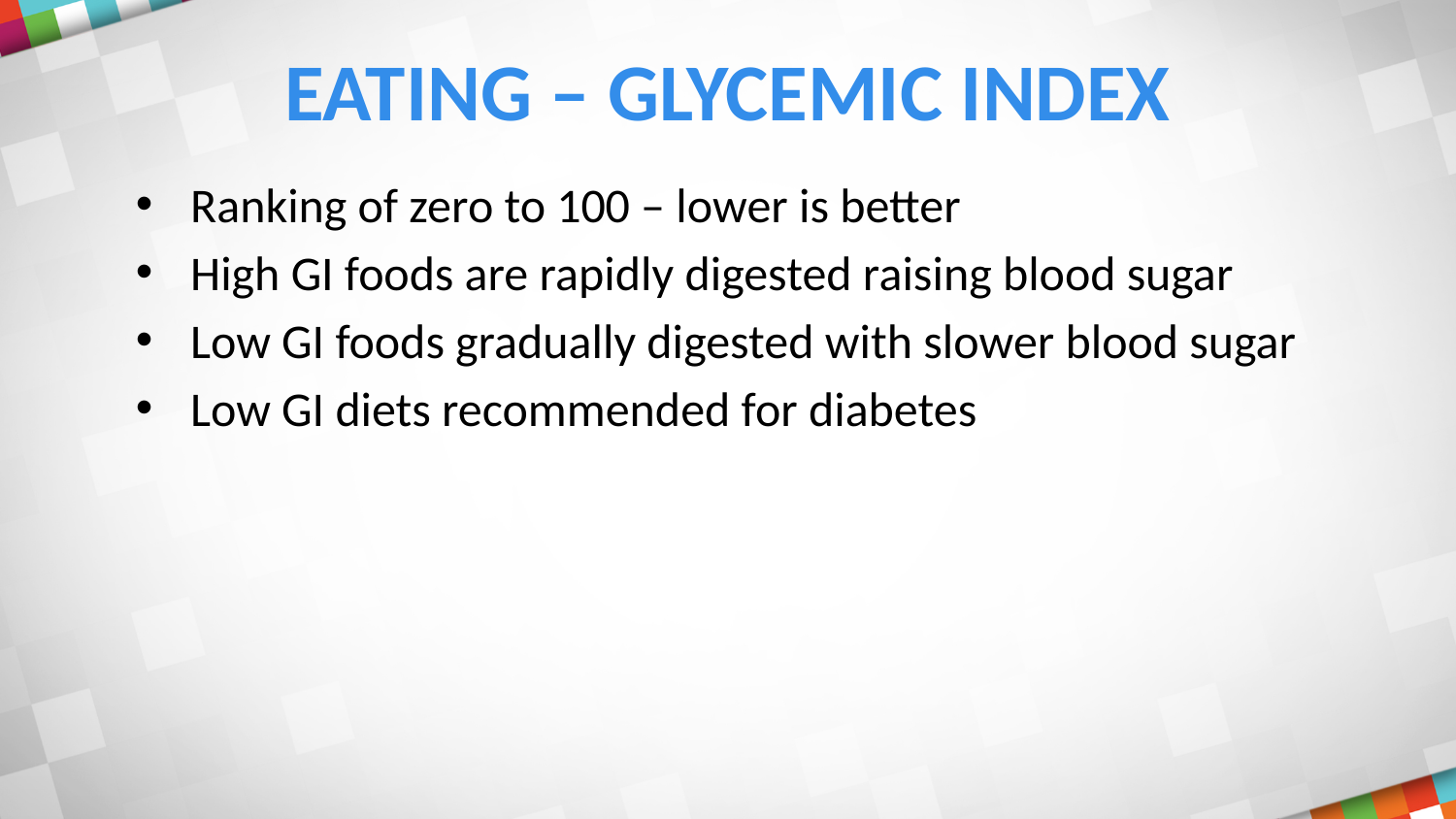

# Eating – Glycemic index
Ranking of zero to 100 – lower is better
High GI foods are rapidly digested raising blood sugar
Low GI foods gradually digested with slower blood sugar
Low GI diets recommended for diabetes